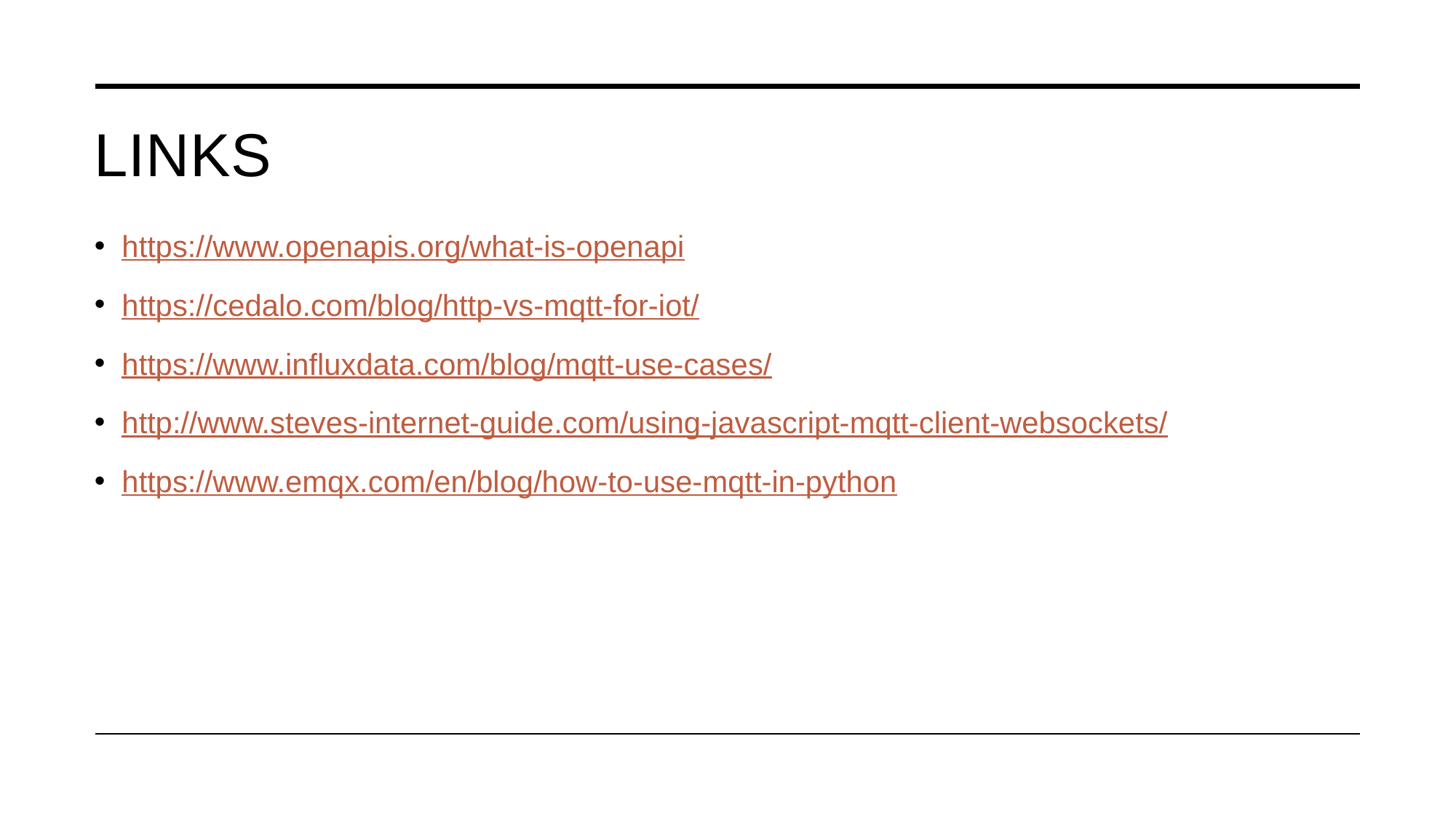

# Links
https://www.openapis.org/what-is-openapi
https://cedalo.com/blog/http-vs-mqtt-for-iot/
https://www.influxdata.com/blog/mqtt-use-cases/
http://www.steves-internet-guide.com/using-javascript-mqtt-client-websockets/
https://www.emqx.com/en/blog/how-to-use-mqtt-in-python